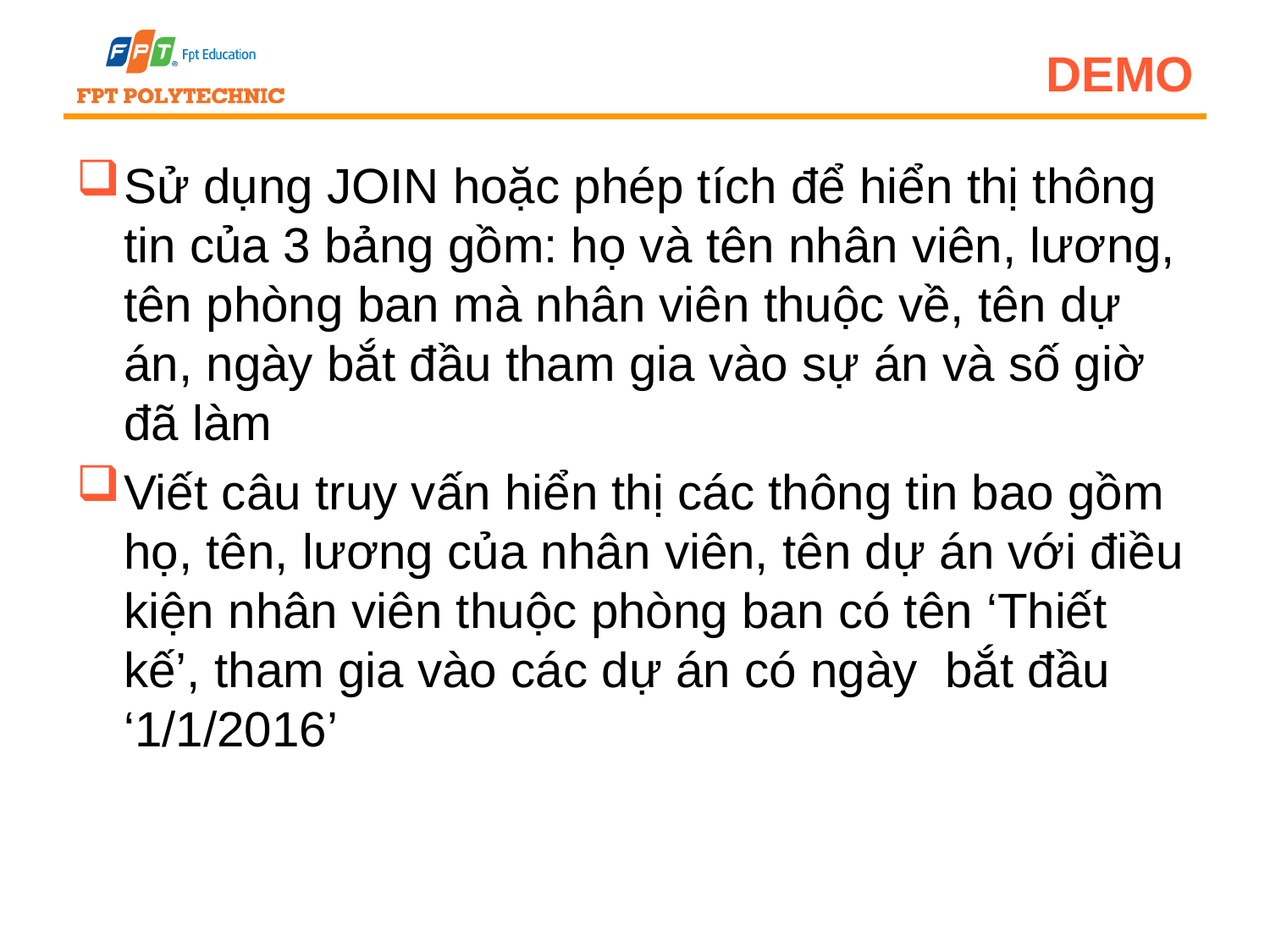

# Demo
Sử dụng JOIN hoặc phép tích để hiển thị thông tin của 3 bảng gồm: họ và tên nhân viên, lương, tên phòng ban mà nhân viên thuộc về, tên dự án, ngày bắt đầu tham gia vào sự án và số giờ đã làm
Viết câu truy vấn hiển thị các thông tin bao gồm họ, tên, lương của nhân viên, tên dự án với điều kiện nhân viên thuộc phòng ban có tên ‘Thiết kế’, tham gia vào các dự án có ngày  bắt đầu ‘1/1/2016’